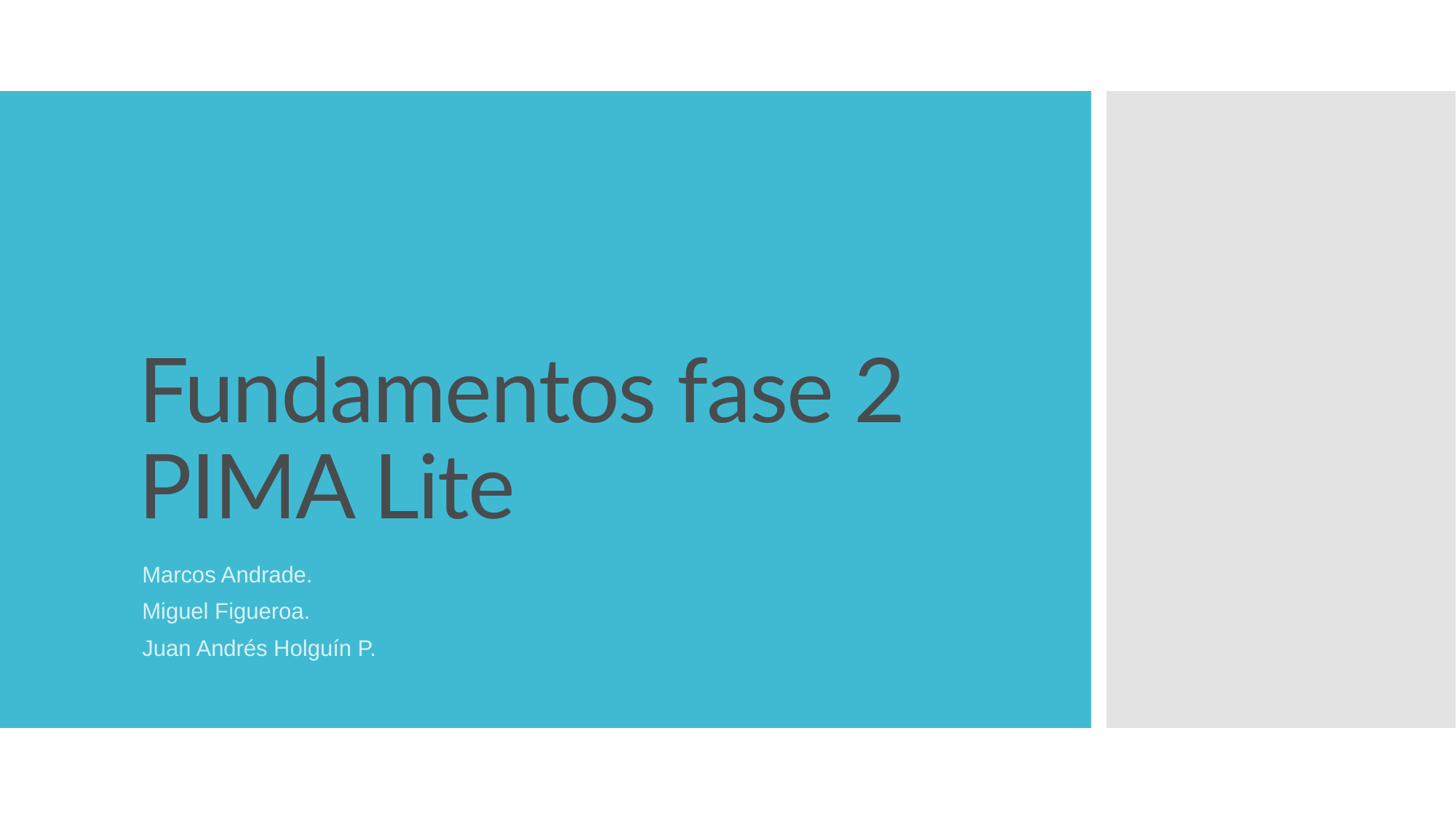

# Fundamentos fase 2 PIMA Lite
Marcos Andrade.
Miguel Figueroa.
Juan Andrés Holguín P.